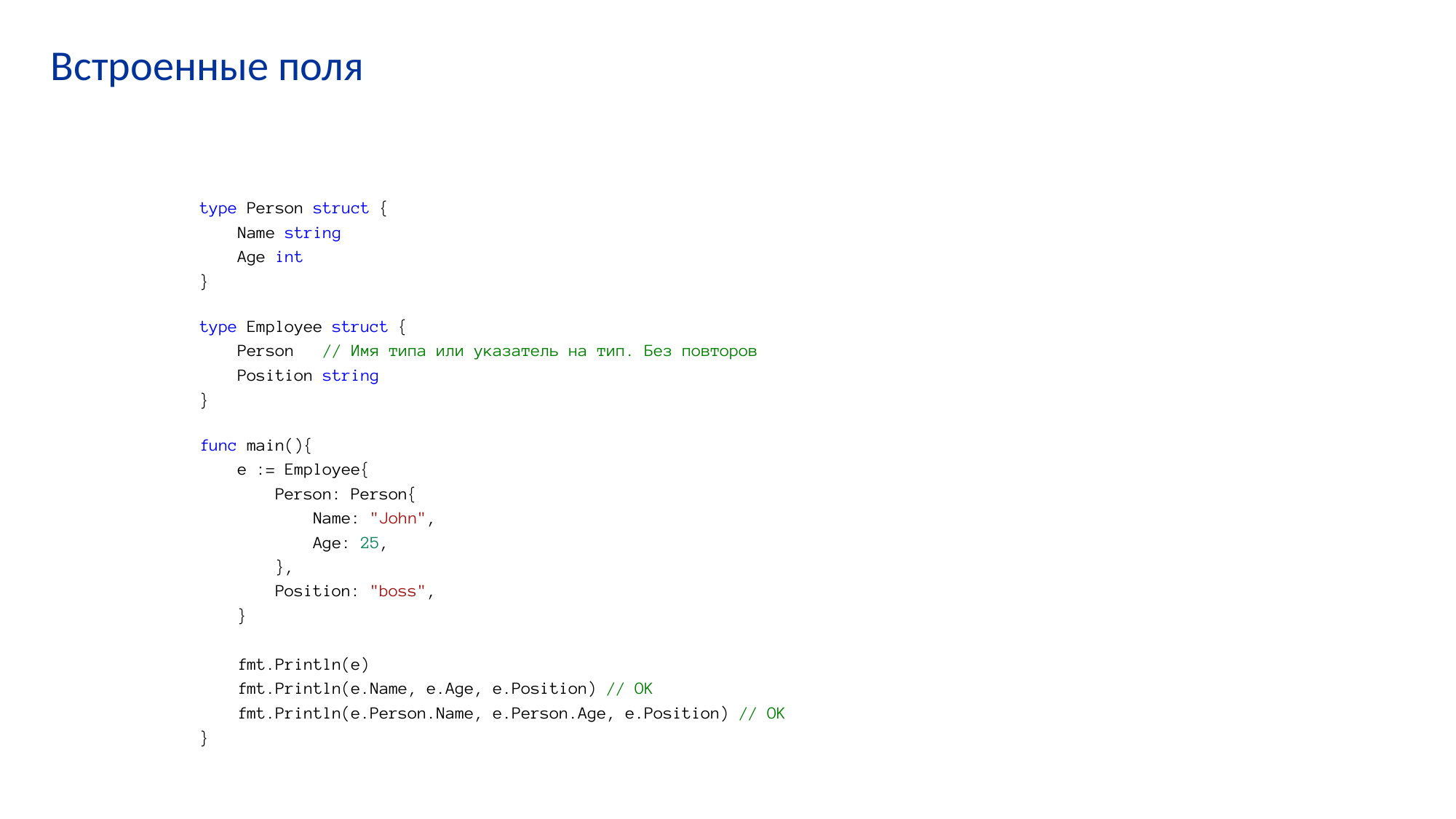

# Встроенные поля
type Person struct {
    Name string
    Age int
}
type Employee struct {
    Person   // Имя типа или указатель на тип. Без повторов
    Position string
}
func main(){
    e := Employee{
        Person: Person{
            Name: "John",
            Age: 25,
        },
        Position: "boss",
    }

    fmt.Println(e)
    fmt.Println(e.Name, e.Age, e.Position) // ОК
    fmt.Println(e.Person.Name, e.Person.Age, e.Position) // ОК
}